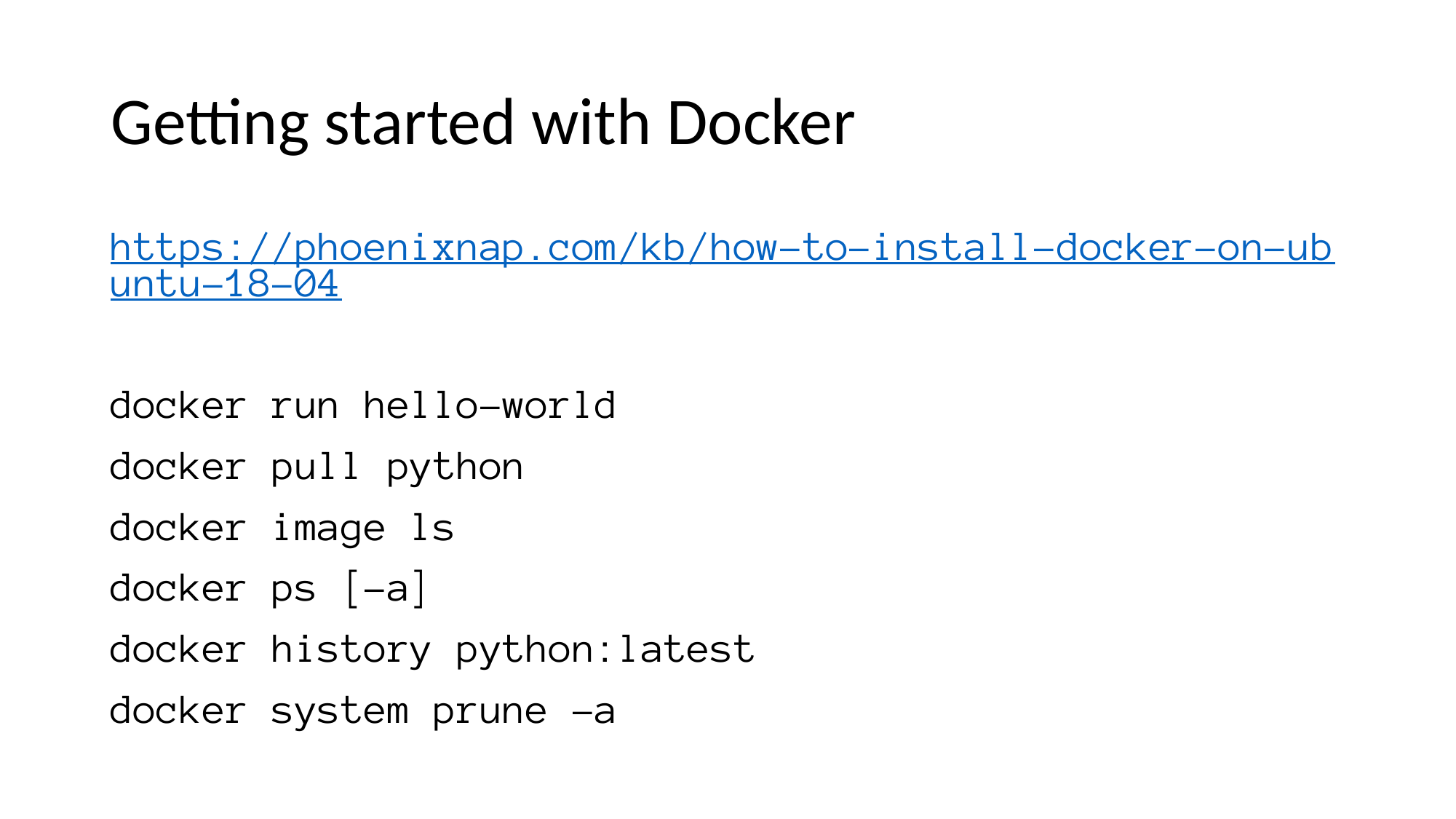

# Getting started with Docker
https://phoenixnap.com/kb/how-to-install-docker-on-ubuntu-18-04

docker run hello-world
docker pull python
docker image ls
docker ps [-a]
docker history python:latest
docker system prune -a